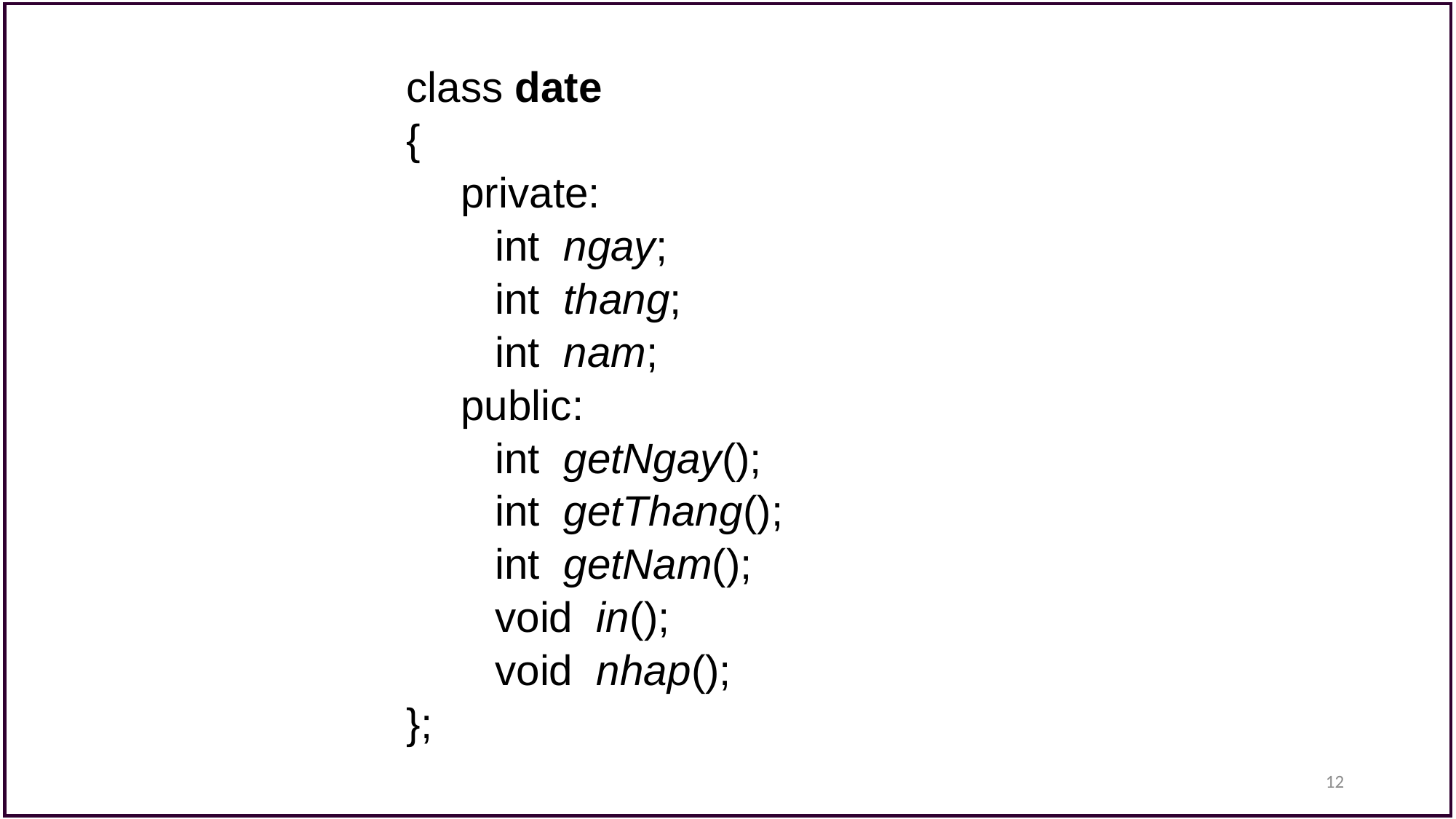

class date
{
private:
	int  ngay;
	int  thang;
	int  nam;
public:
	int  getNgay();
	int  getThang();
	int  getNam();
	void  in();
	void  nhap();
};
12